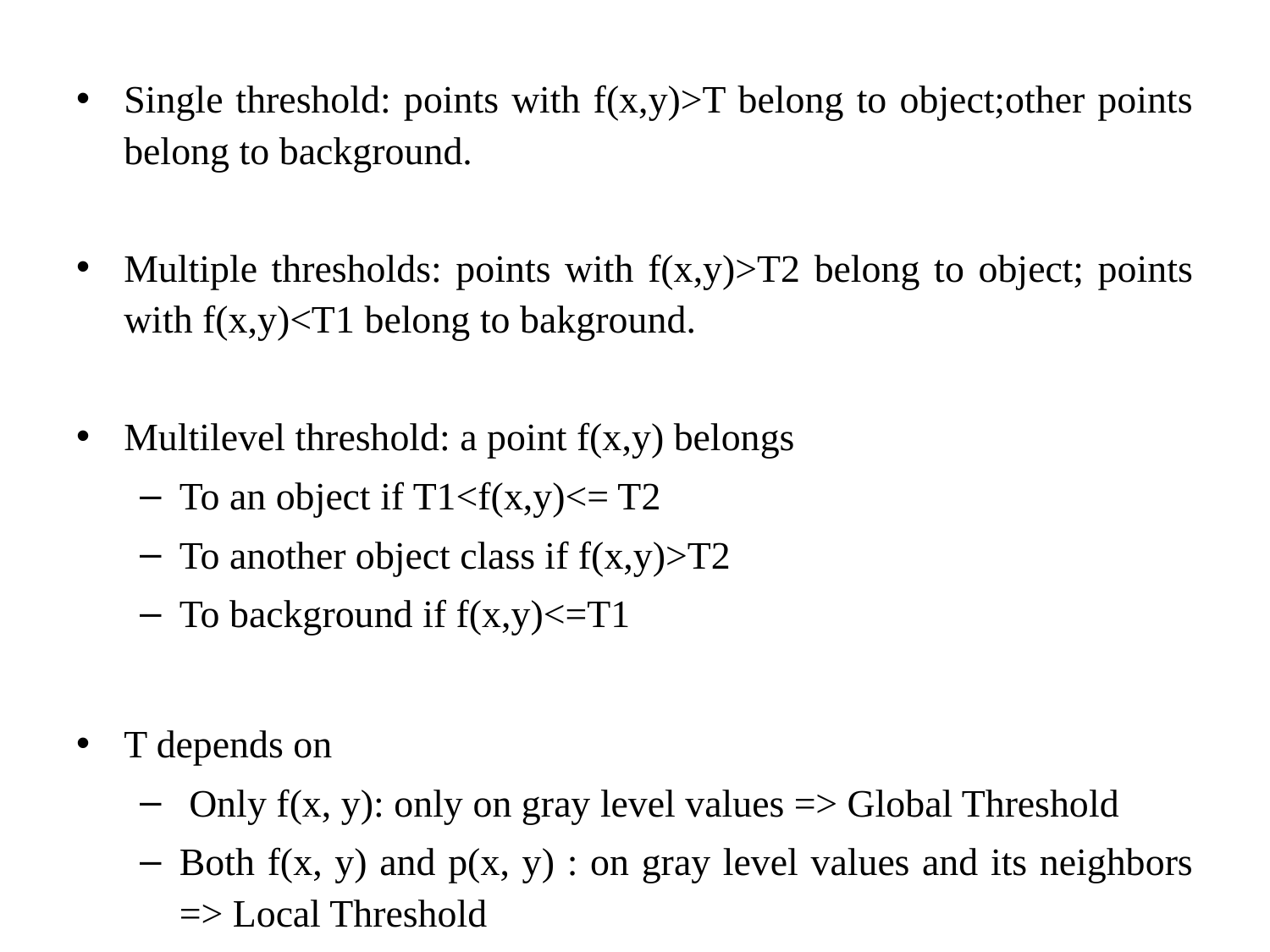

Single threshold: points with f(x,y)>T belong to object;other points belong to background.

Multiple thresholds: points with f(x,y)>T2 belong to object; points with f(x,y)<T1 belong to bakground.

Multilevel threshold: a point f(x,y) belongs
To an object if T1<f(x,y)<= T2
To another object class if f(x,y)>T2
To background if f(x,y)<=T1

T depends on
 Only f(x, y): only on gray level values => Global Threshold
Both f(x, y) and p(x, y) : on gray level values and its neighbors => Local Threshold